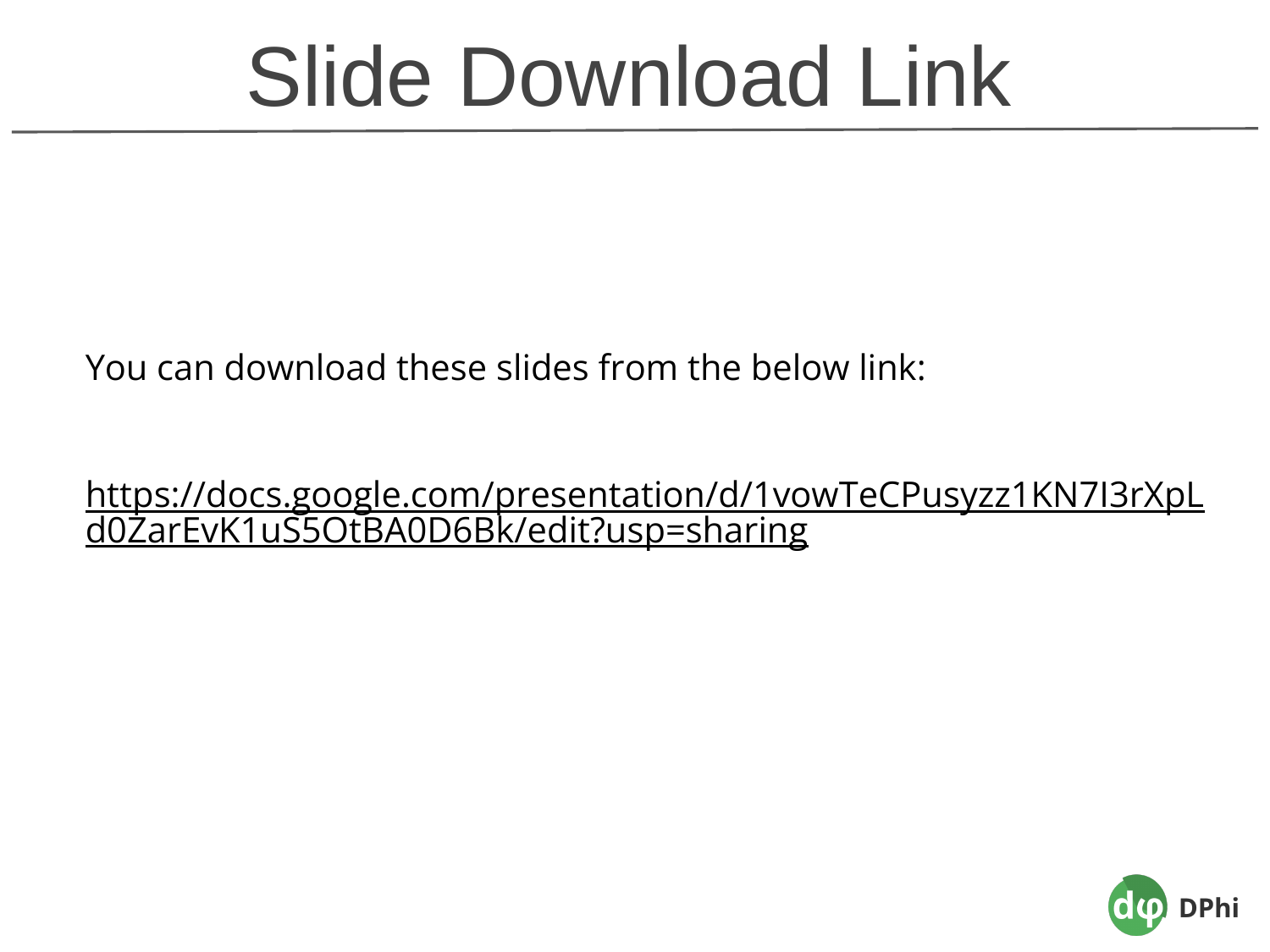

Slide Download Link
You can download these slides from the below link:

https://docs.google.com/presentation/d/1vowTeCPusyzz1KN7I3rXpLd0ZarEvK1uS5OtBA0D6Bk/edit?usp=sharing